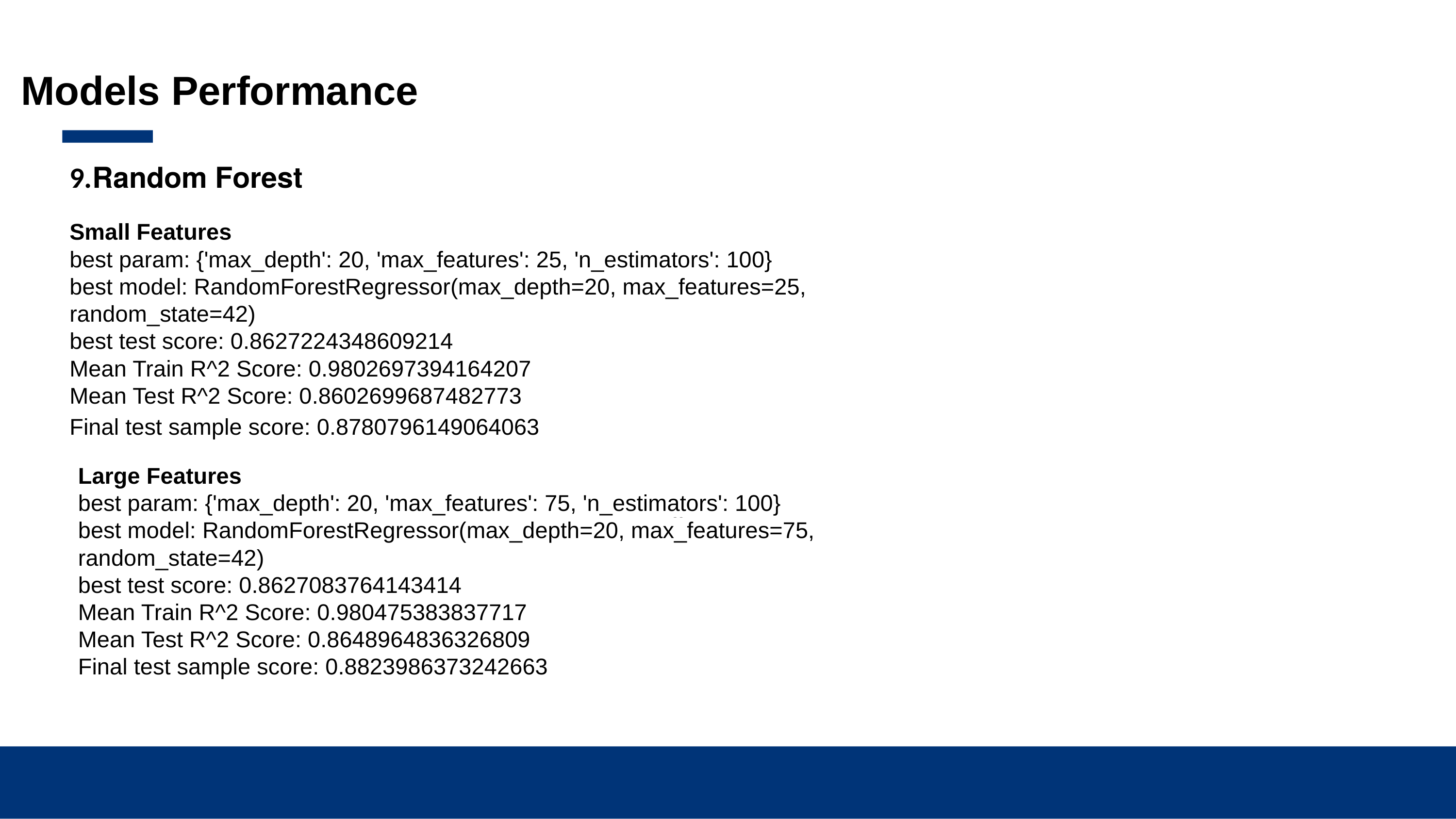

Models Performance

9.Random Forest
Small Features
best param: {'max_depth': 20, 'max_features': 25, 'n_estimators': 100}
best model: RandomForestRegressor(max_depth=20, max_features=25, random_state=42)
best test score: 0.8627224348609214
Mean Train R^2 Score: 0.9802697394164207
Mean Test R^2 Score: 0.8602699687482773
Final test sample score: 0.8780796149064063
Large Features
best param: {'max_depth': 20, 'max_features': 75, 'n_estimators': 100}
best model: RandomForestRegressor(max_depth=20, max_features=75, random_state=42)
best test score: 0.8627083764143414
Mean Train R^2 Score: 0.980475383837717
Mean Test R^2 Score: 0.8648964836326809
Final test sample score: 0.8823986373242663
20